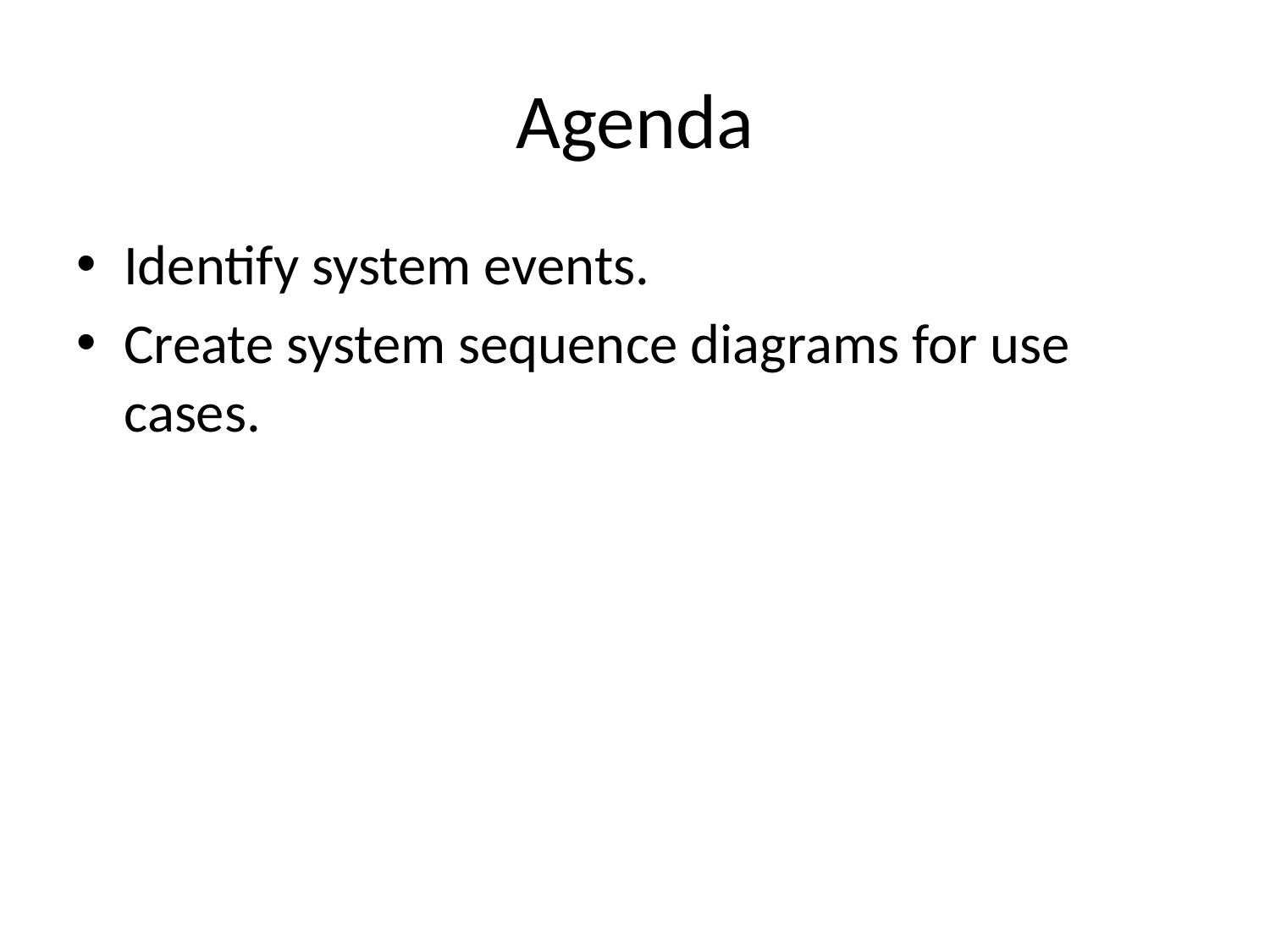

# Agenda
Identify system events.
Create system sequence diagrams for use cases.